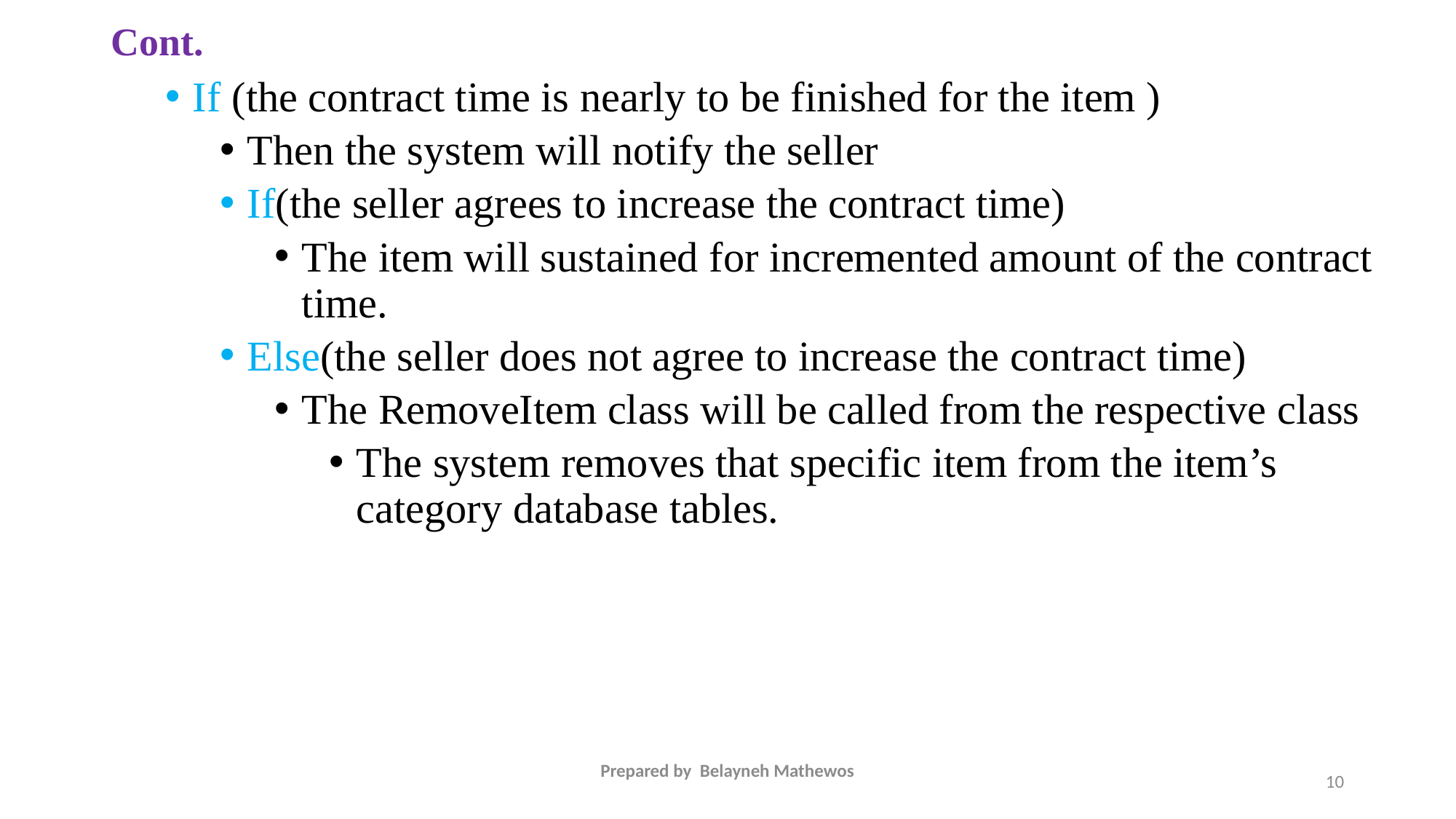

# Cont.
If (the contract time is nearly to be finished for the item )
Then the system will notify the seller
If(the seller agrees to increase the contract time)
The item will sustained for incremented amount of the contract time.
Else(the seller does not agree to increase the contract time)
The RemoveItem class will be called from the respective class
The system removes that specific item from the item’s category database tables.

Prepared by  Belayneh Mathewos

10